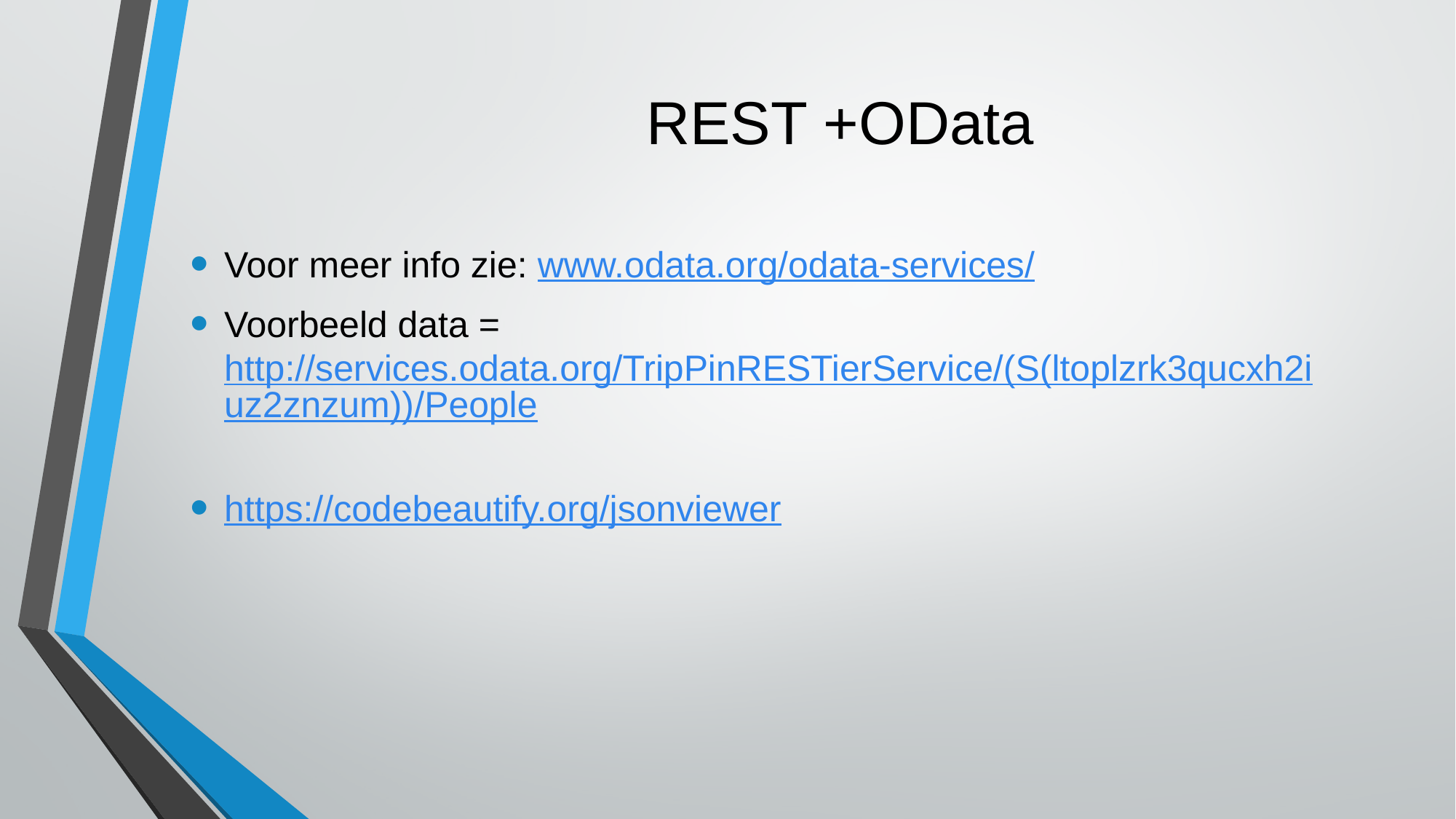

# REST +OData
Voor meer info zie: www.odata.org/odata-services/
Voorbeeld data =  http://services.odata.org/TripPinRESTierService/(S(ltoplzrk3qucxh2iuz2znzum))/People
https://codebeautify.org/jsonviewer